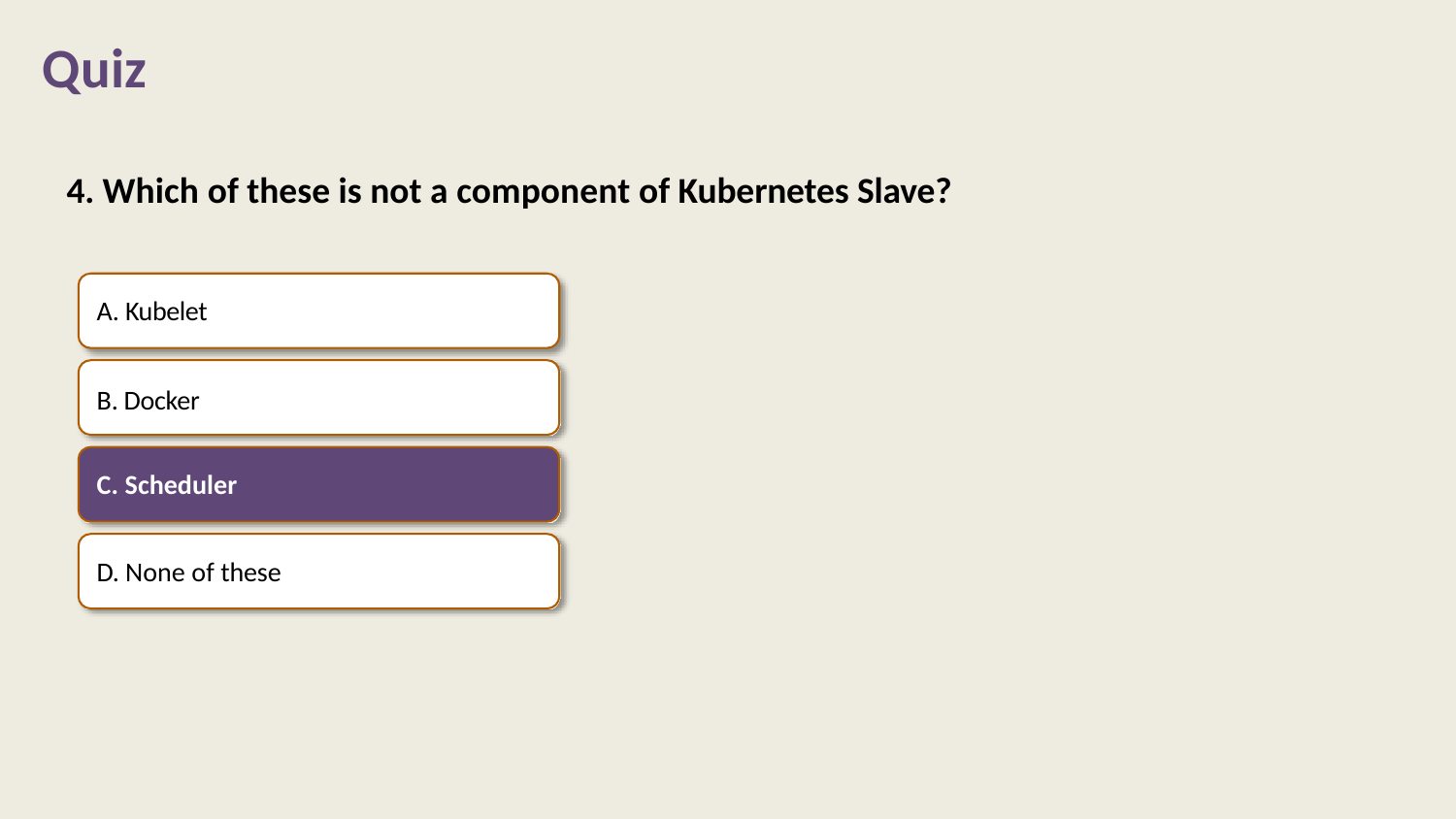

# Quiz
4. Which of these is not a component of Kubernetes Slave?

Kubelet

Docker

C. Scheduler

D. None of these